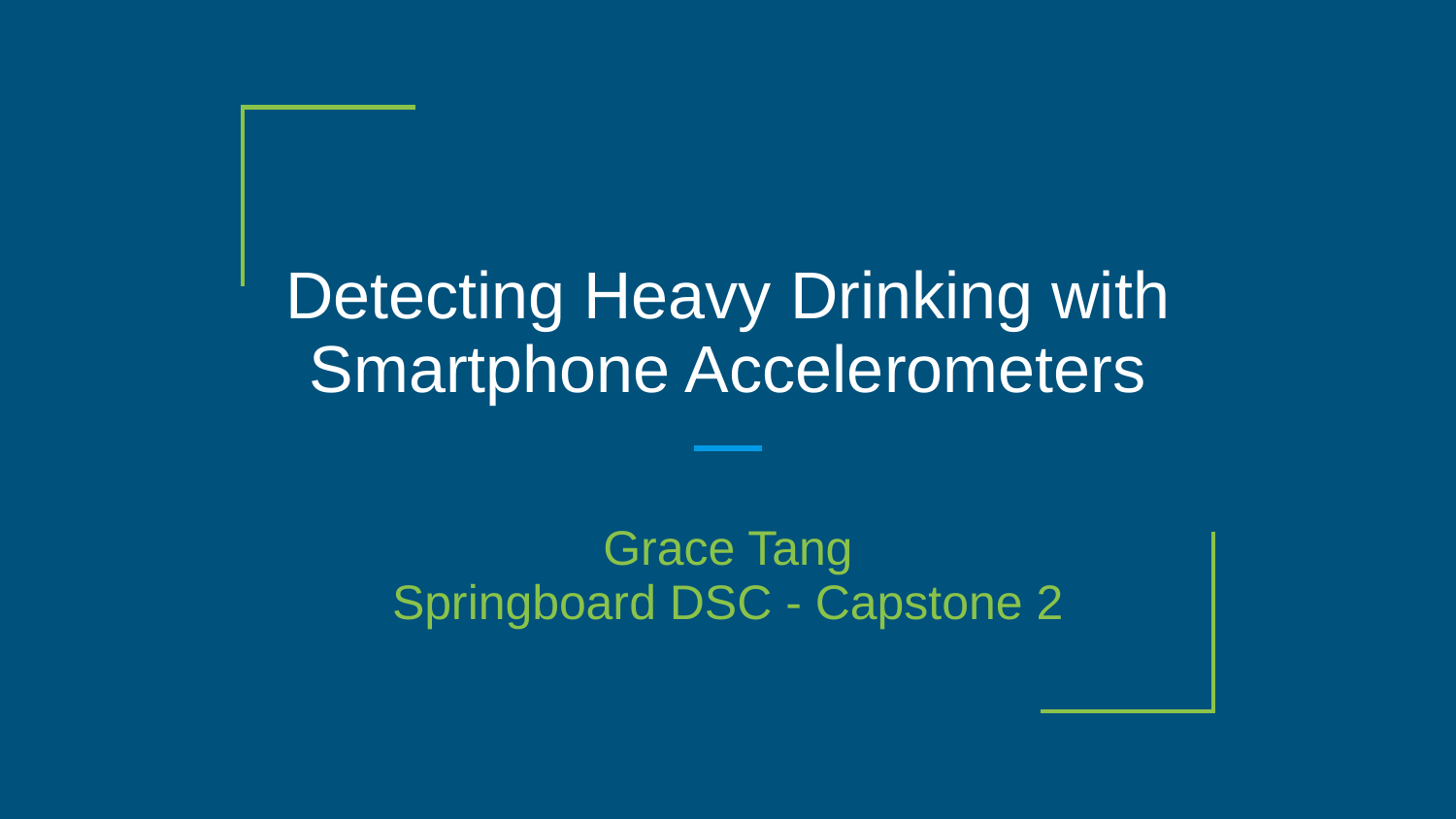

# Detecting Heavy Drinking with Smartphone Accelerometers
Grace Tang
Springboard DSC - Capstone 2